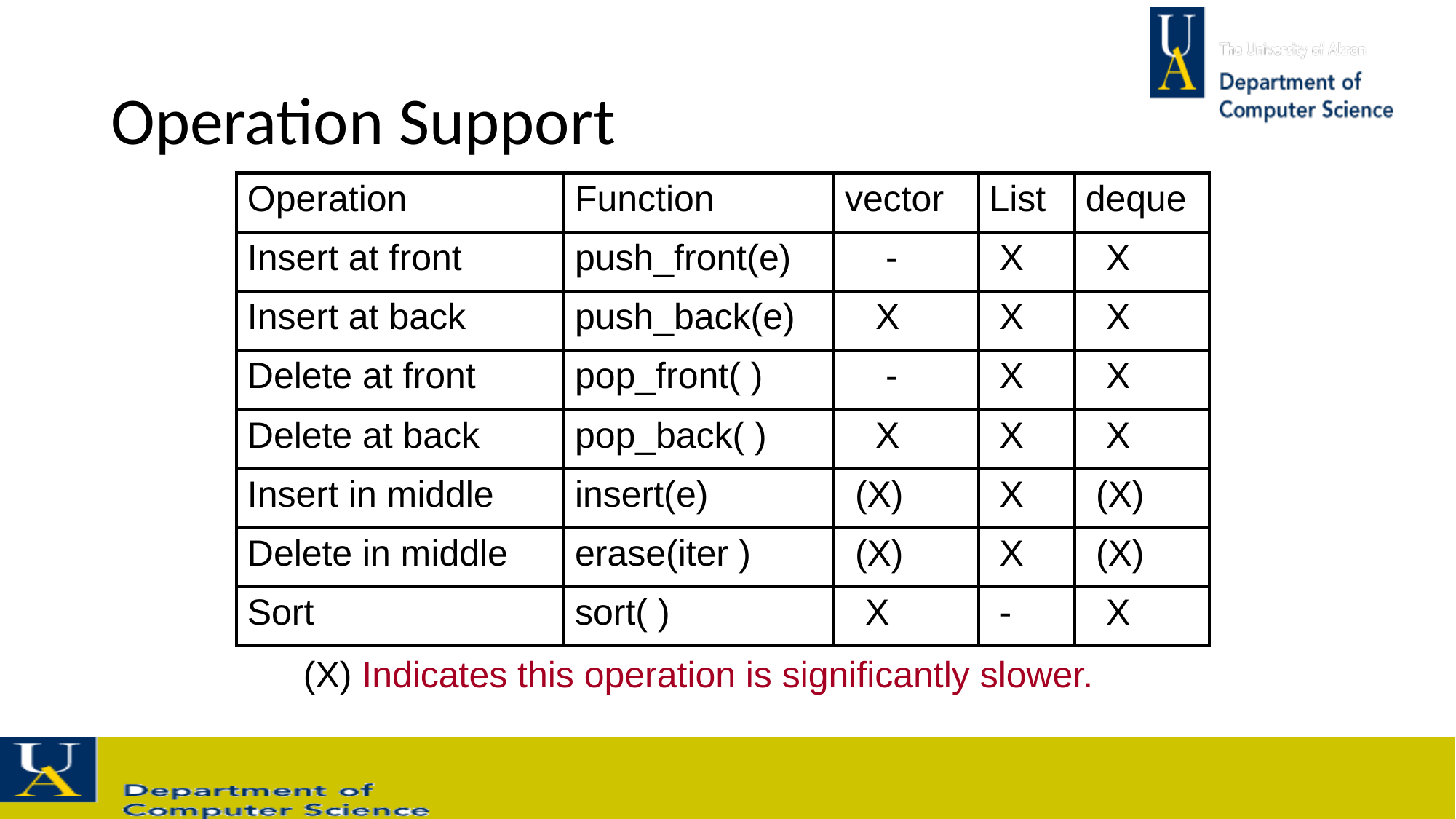

# Operation Support
| Operation | Function | vector | List | deque |
| --- | --- | --- | --- | --- |
| Insert at front | push\_front(e) | - | X | X |
| Insert at back | push\_back(e) | X | X | X |
| Delete at front | pop\_front( ) | - | X | X |
| Delete at back | pop\_back( ) | X | X | X |
| Insert in middle | insert(e) | (X) | X | (X) |
| Delete in middle | erase(iter ) | (X) | X | (X) |
| Sort | sort( ) | X | - | X |
(X) Indicates this operation is significantly slower.